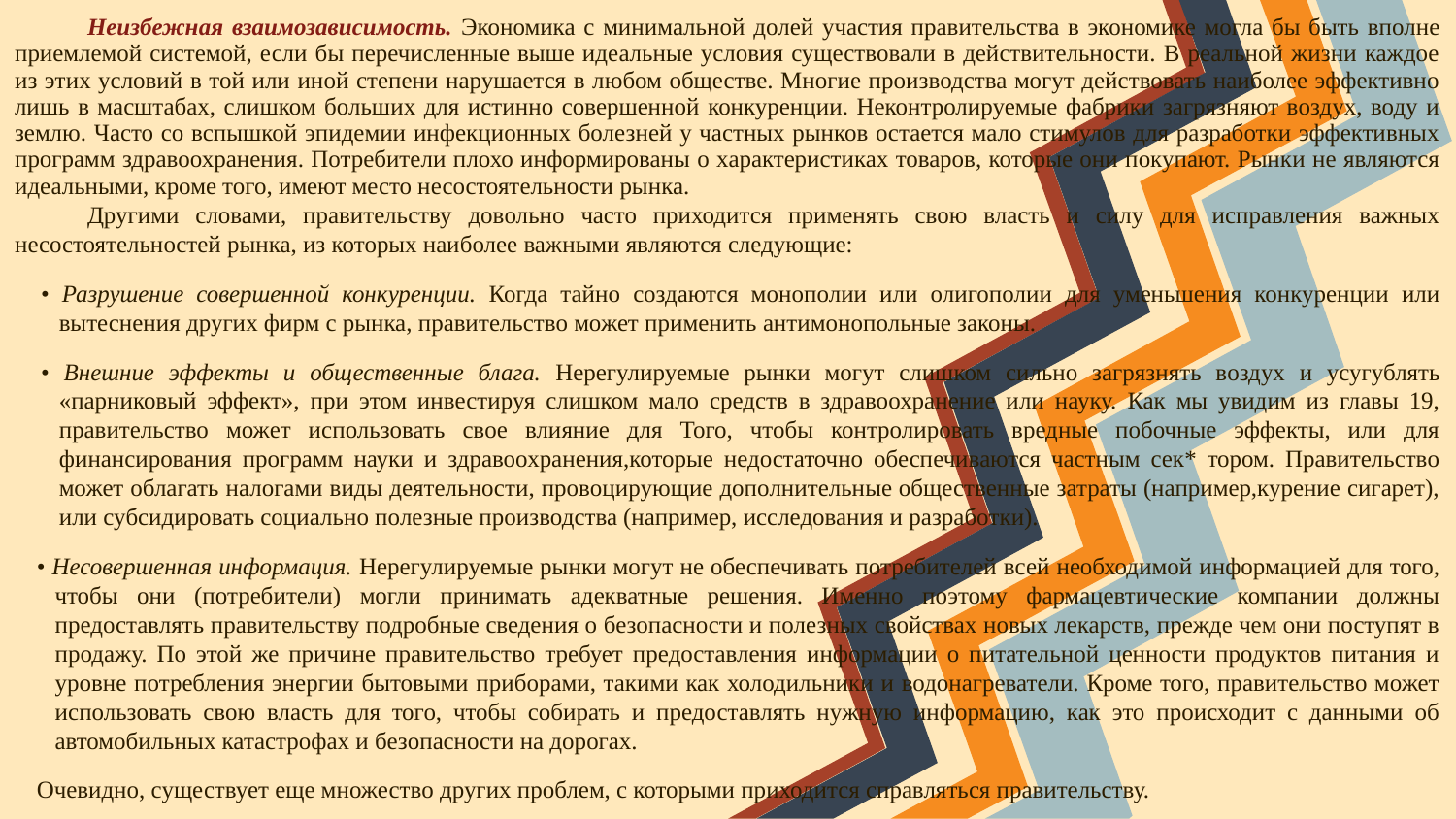

Неизбежная взаимозависимость. Экономика с минимальной долей участия правительства в экономике могла бы быть вполне приемлемой системой, если бы перечисленные выше идеальные условия существовали в действительности. В реальной жизни каждое из этих условий в той или иной степени нарушается в любом обществе. Многие производства могут действовать наиболее эффективно лишь в масштабах, слишком больших для истинно совершенной конкуренции. Неконтролируемые фабрики загрязняют воздух, воду и землю. Часто со вспышкой эпидемии инфекционных болезней у частных рынков остается мало стимулов для разработки эффективных программ здравоохранения. Потребители плохо информированы о характеристиках товаров, которые они покупают. Рынки не являются идеальными, кроме того, имеют место несостоятельности рынка.
Другими словами, правительству довольно часто приходится применять свою власть и силу для исправления важных несостоятельностей рынка, из которых наиболее важными являются следующие:
• Разрушение совершенной конкуренции. Когда тайно создаются монополии или олигополии для уменьшения конкуренции или вытеснения других фирм с рынка, правительство может применить антимонопольные законы.
• Внешние эффекты и общественные блага. Нерегулируемые рынки могут слишком сильно загрязнять воздух и усугублять «парниковый эффект», при этом инвестируя слишком мало средств в здравоохранение или науку. Как мы увидим из главы 19, правительство может использовать свое влияние для Того, чтобы контролировать вредные побочные эффекты, или для финансирования программ науки и здравоохранения,которые недостаточно обеспечиваются частным сек* тором. Правительство может облагать налогами виды деятельности, провоцирующие дополнительные общественные затраты (например,курение сигарет), или субсидировать социально полезные производства (например, исследования и разработки).
• Несовершенная информация. Нерегулируемые рынки могут не обеспечивать потребителей всей необходимой информацией для того, чтобы они (потребители) могли принимать адекватные решения. Именно поэтому фармацевтические компании должны предоставлять правительству подробные сведения о безопасности и полезных свойствах новых лекарств, прежде чем они поступят в продажу. По этой же причине правительство требует предоставления информации о питательной ценности продуктов питания и уровне потребления энергии бытовыми приборами, такими как холодильники и водонагреватели. Кроме того, правительство может использовать свою власть для того, чтобы собирать и предоставлять нужную информацию, как это происходит с данными об автомобильных катастрофах и безопасности на дорогах.
Очевидно, существует еще множество других проблем, с которыми приходится справляться правительству.